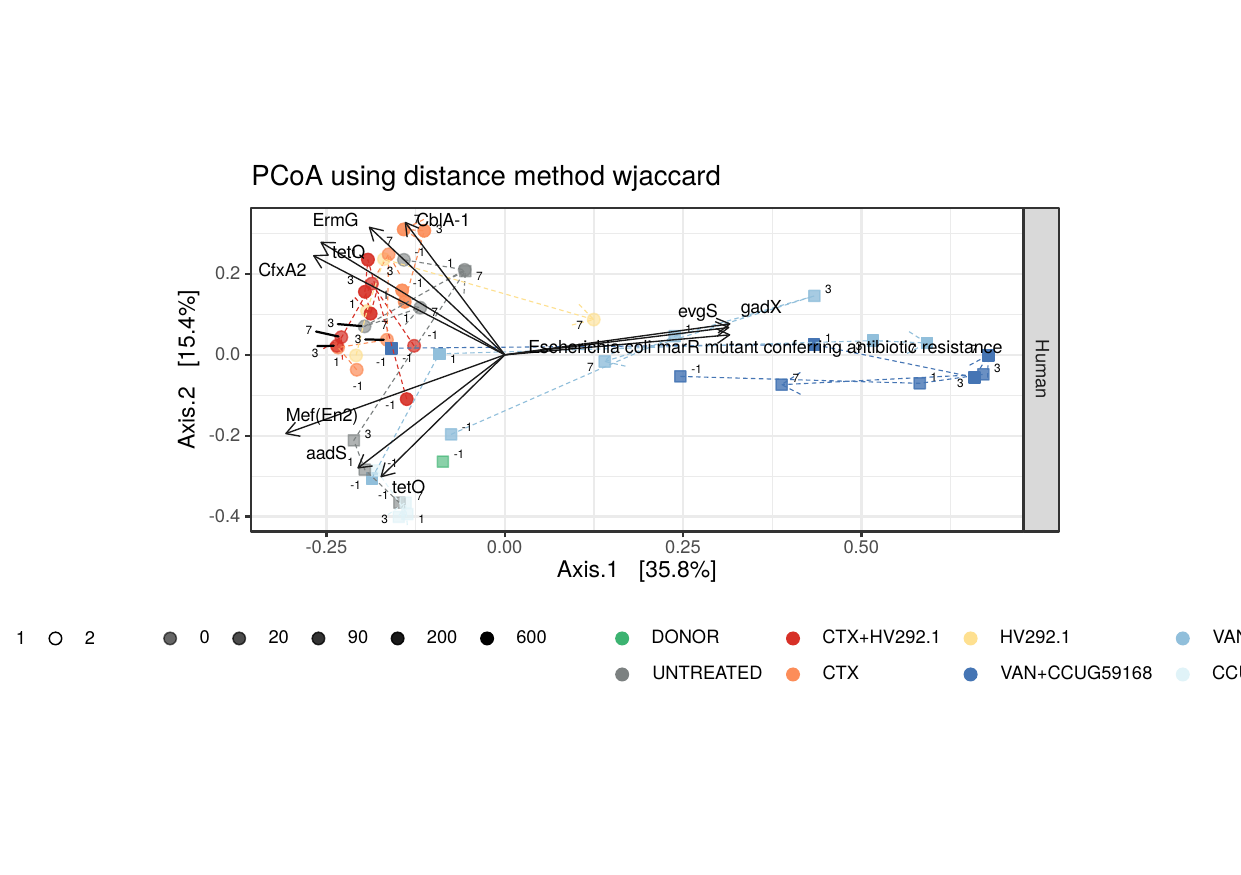

PCoA using distance method wjaccard

CblA-1
ErmG
7

3

7

tetQ

-1
1

1

CfxA2

0.2
3

7

3

-1

3

1

gadX
1

evgS

7

1

3

7

7

1
7

-1

1

3

Escherichia coli marR mutant conferring antibiotic resistance

3

7
7

0.0

3

-1
1

1
-1
Axis.2   [15.4%]
Human

7
3
-1

1

7

3
-1

-1
Mef(En2)

-1

-0.2
3

aadS
-1

1
-1

tetO
-1
-1
7

-0.4

3
1

-0.25
0.25
0.00
0.50
Axis.1   [35.8%]

DONOR
CTX+HV292.1
HV292.1
600
20
200
90
0
VAN

2
1
a
a
a
a

VAN+CCUG59168
CCUG59168
CTX
UNTREATED

a
a
a
a